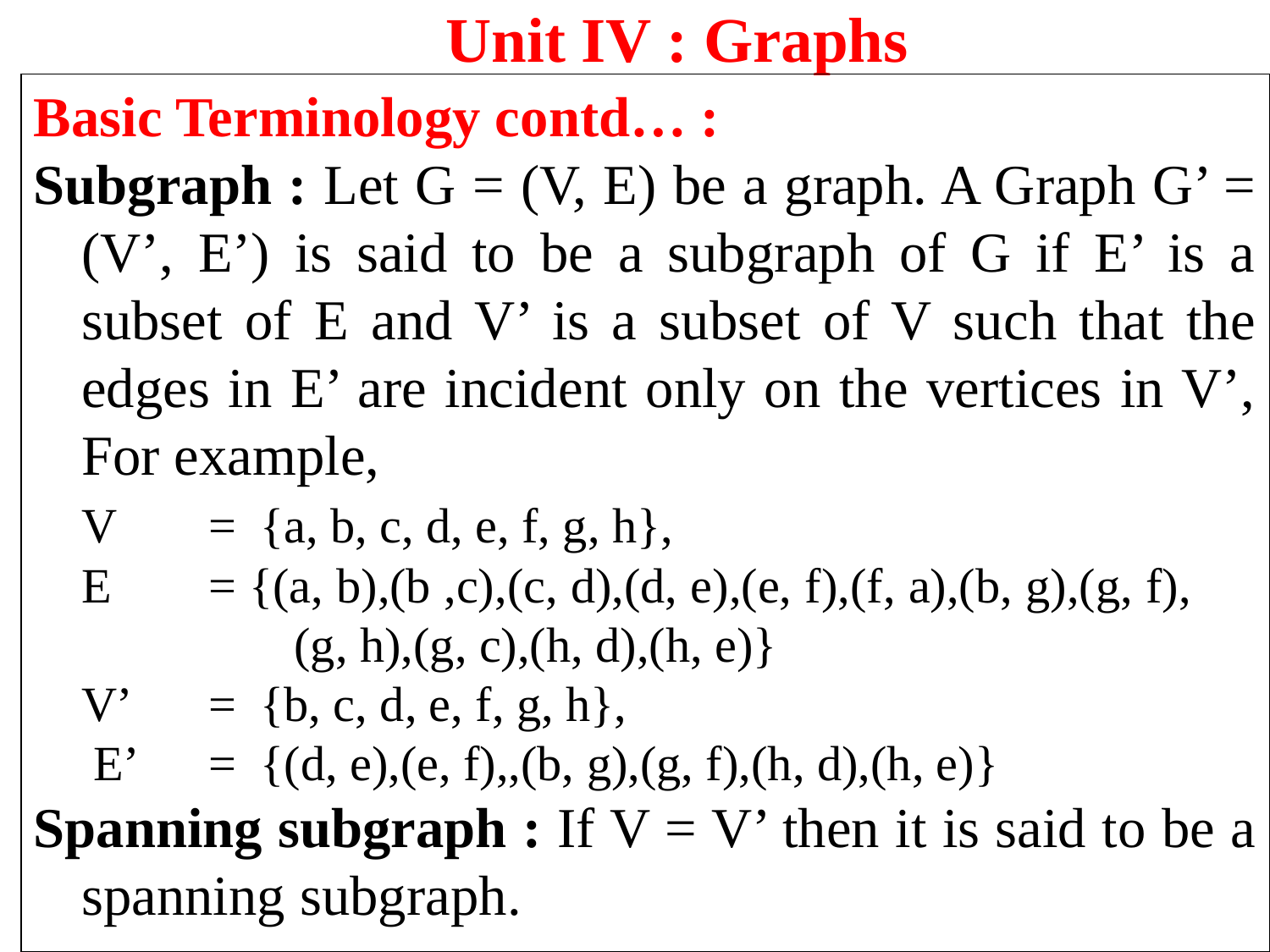

Unit IV : Graphs
Basic Terminology contd… :
Subgraph : Let G = (V, E) be a graph. A Graph G’ = (V’, E’) is said to be a subgraph of G if E’ is a subset of E and V’ is a subset of V such that the edges in E’ are incident only on the vertices in V’, For example,
	V  	=  {a, b, c, d, e, f, g, h},
	E	= {(a, b),(b ,c),(c, d),(d, e),(e, f),(f, a),(b, g),(g, f),         	       (g, h),(g, c),(h, d),(h, e)}
	V’	=  {b, c, d, e, f, g, h},
	 E’	=  {(d, e),(e, f),,(b, g),(g, f),(h, d),(h, e)}
Spanning subgraph : If V = V’ then it is said to be a spanning subgraph.